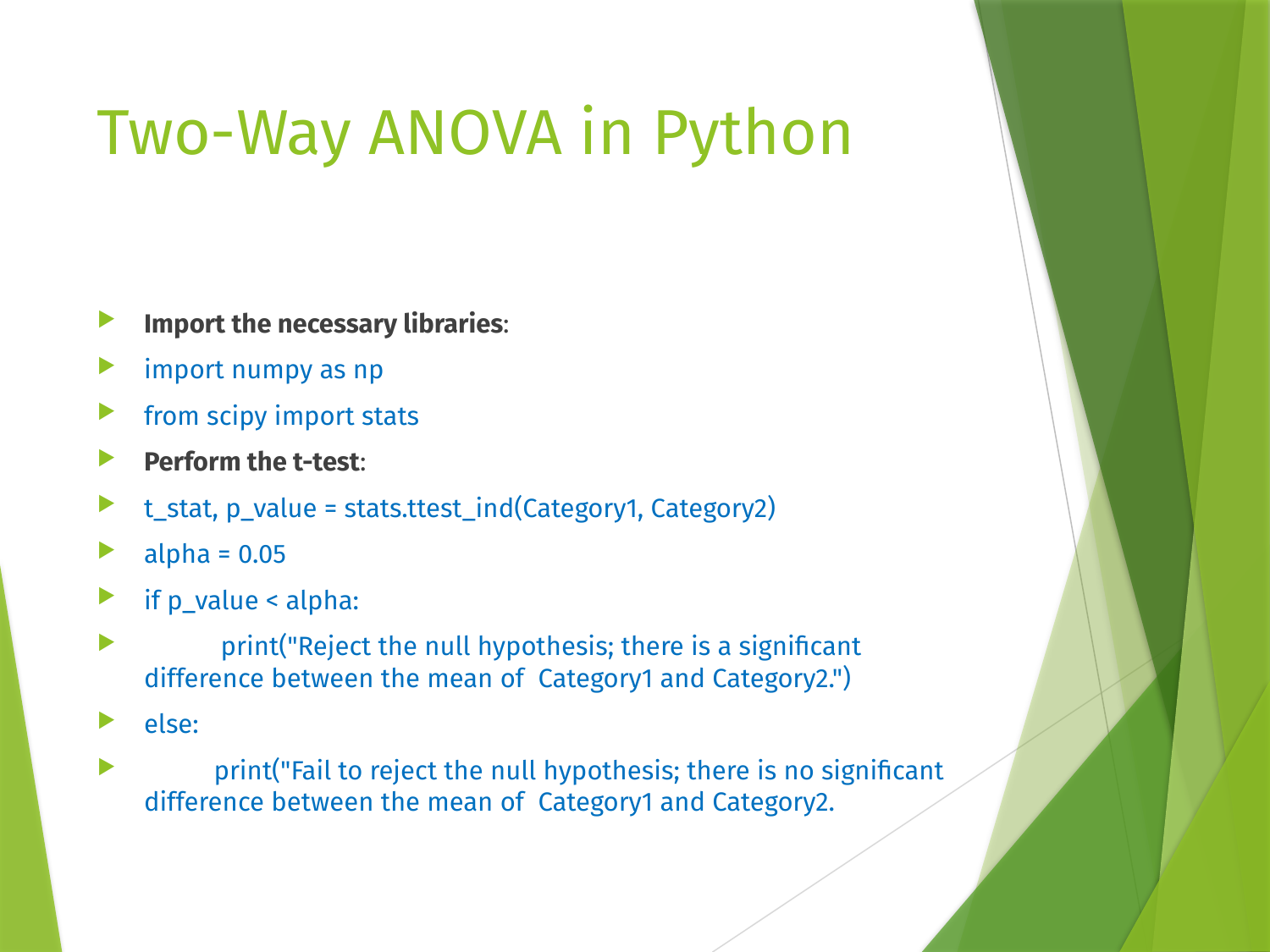

# Two-Way ANOVA in Python
Import the necessary libraries:
import numpy as np
from scipy import stats
Perform the t-test:
t_stat, p_value = stats.ttest_ind(Category1, Category2)
alpha = 0.05
if p_value < alpha:
           print("Reject the null hypothesis; there is a significant difference between the mean of  Category1 and Category2.")
else:
          print("Fail to reject the null hypothesis; there is no significant difference between the mean of  Category1 and Category2.